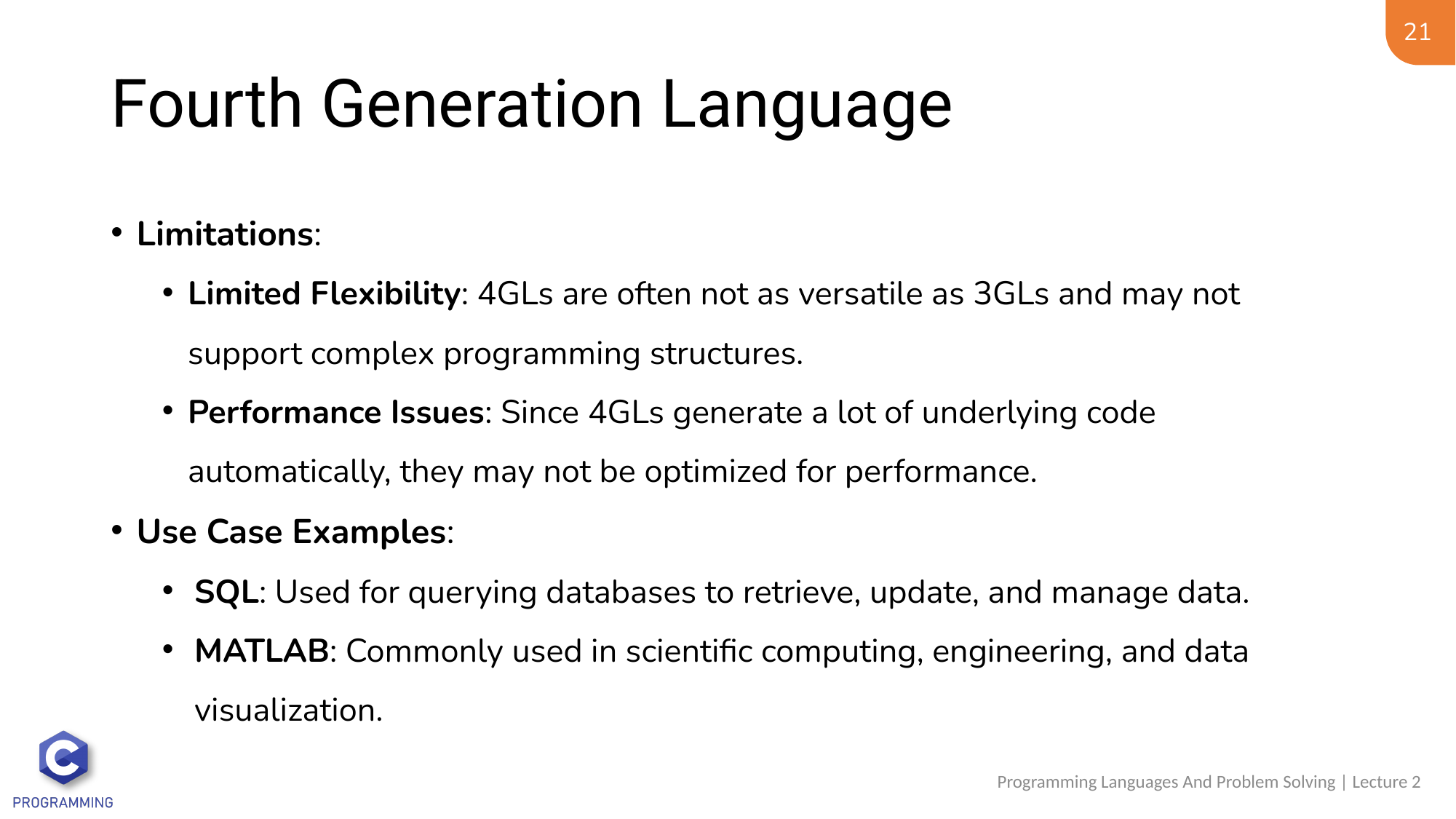

21
# Fourth Generation Language
Limitations:
Limited Flexibility: 4GLs are often not as versatile as 3GLs and may not support complex programming structures.
Performance Issues: Since 4GLs generate a lot of underlying code automatically, they may not be optimized for performance.
Use Case Examples:
SQL: Used for querying databases to retrieve, update, and manage data.
MATLAB: Commonly used in scientific computing, engineering, and data visualization.

Programming Languages And Problem Solving | Lecture 2